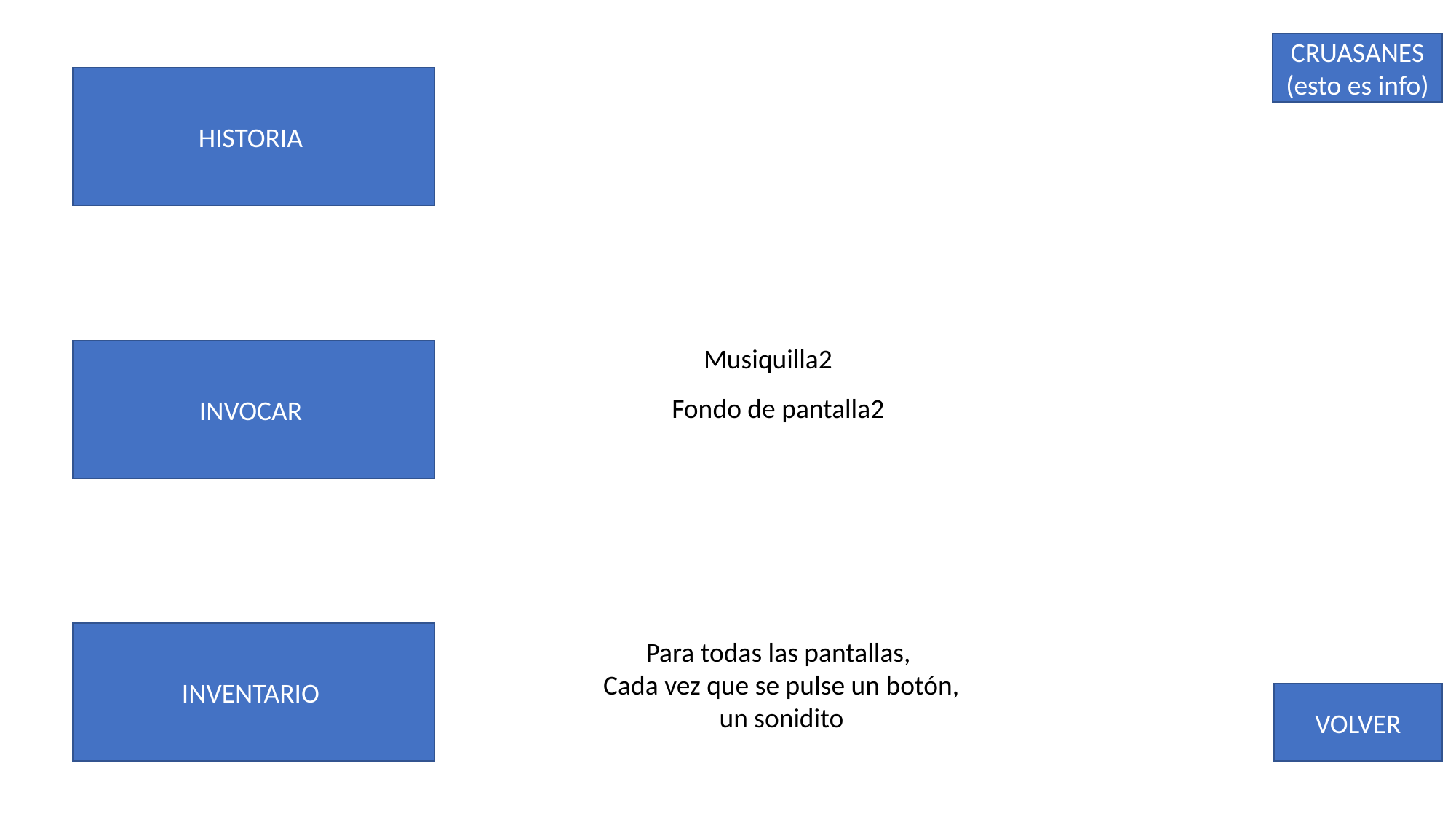

CRUASANES
(esto es info)
HISTORIA
Musiquilla2
INVOCAR
Fondo de pantalla2
INVENTARIO
Para todas las pantallas,
Cada vez que se pulse un botón, un sonidito
VOLVER